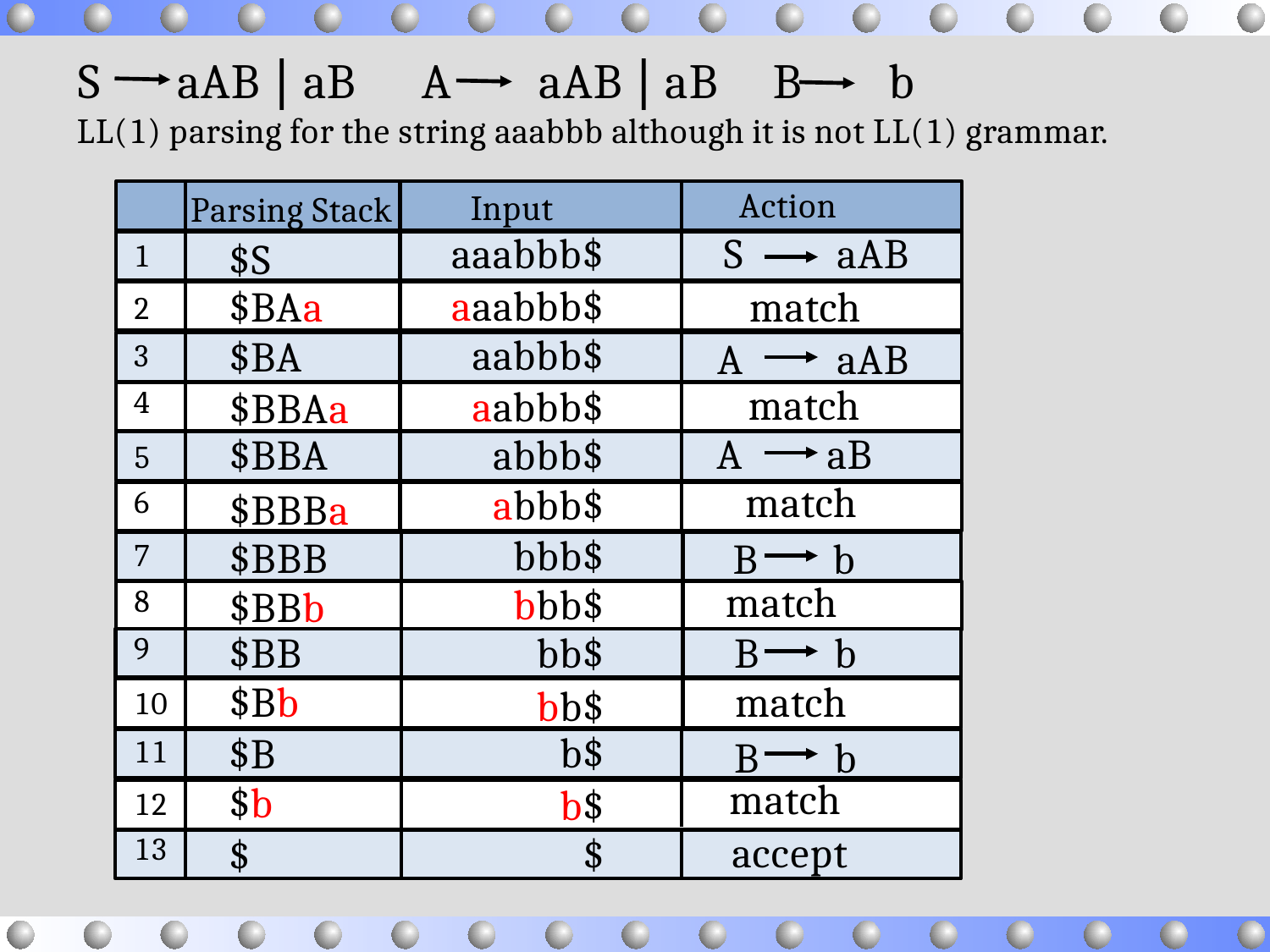

S       aAB | aB      A        aAB | aB     B        b
LL(1) parsing for the string aaabbb although it is not LL(1) grammar.

Action
Input
Parsing Stack

aaabbb$
S          aAB
$S
1
aaabbb$
$BAa
match
2
aabbb$
$BA
A          aAB
3
match
aabbb$
$BBAa
4
A         aB
abbb$
$BBA
5
match
abbb$
6
$BBBa
bbb$
$BBB
B        b
7
match
bbb$
$BBb
8
B        b
$BB
bb$
9
$Bb
match
bb$
10
b$
$B
B        b
11
match
$b
b$
12
accept
$
$
13